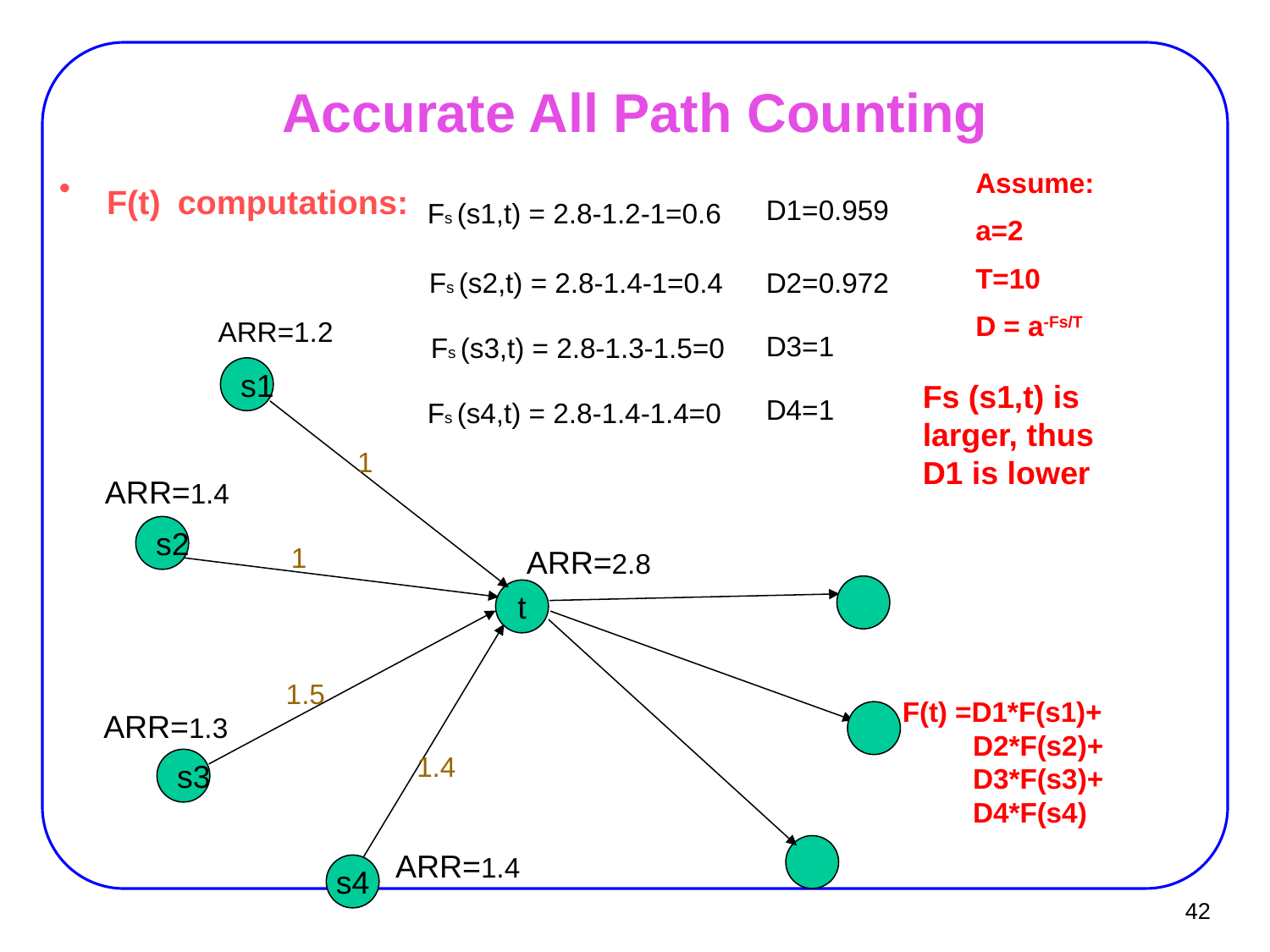

# Accurate All Path Counting
F(t) computations:
Assume:
a=2
T=10
D = a-Fs/T
D1=0.959
Fs (s1,t) = 2.8-1.2-1=0.6
Fs (s2,t) = 2.8-1.4-1=0.4
D2=0.972
ARR=1.2
D3=1
Fs (s3,t) = 2.8-1.3-1.5=0
s1
Fs (s1,t) is larger, thus D1 is lower
D4=1
Fs (s4,t) = 2.8-1.4-1.4=0

1
ARR=1.4
s2
1
ARR=2.8

t

1.5
F(t) =D1*F(s1)+
         D2*F(s2)+
         D3*F(s3)+
         D4*F(s4)
ARR=1.3

1.4
s3

ARR=1.4
s4
42